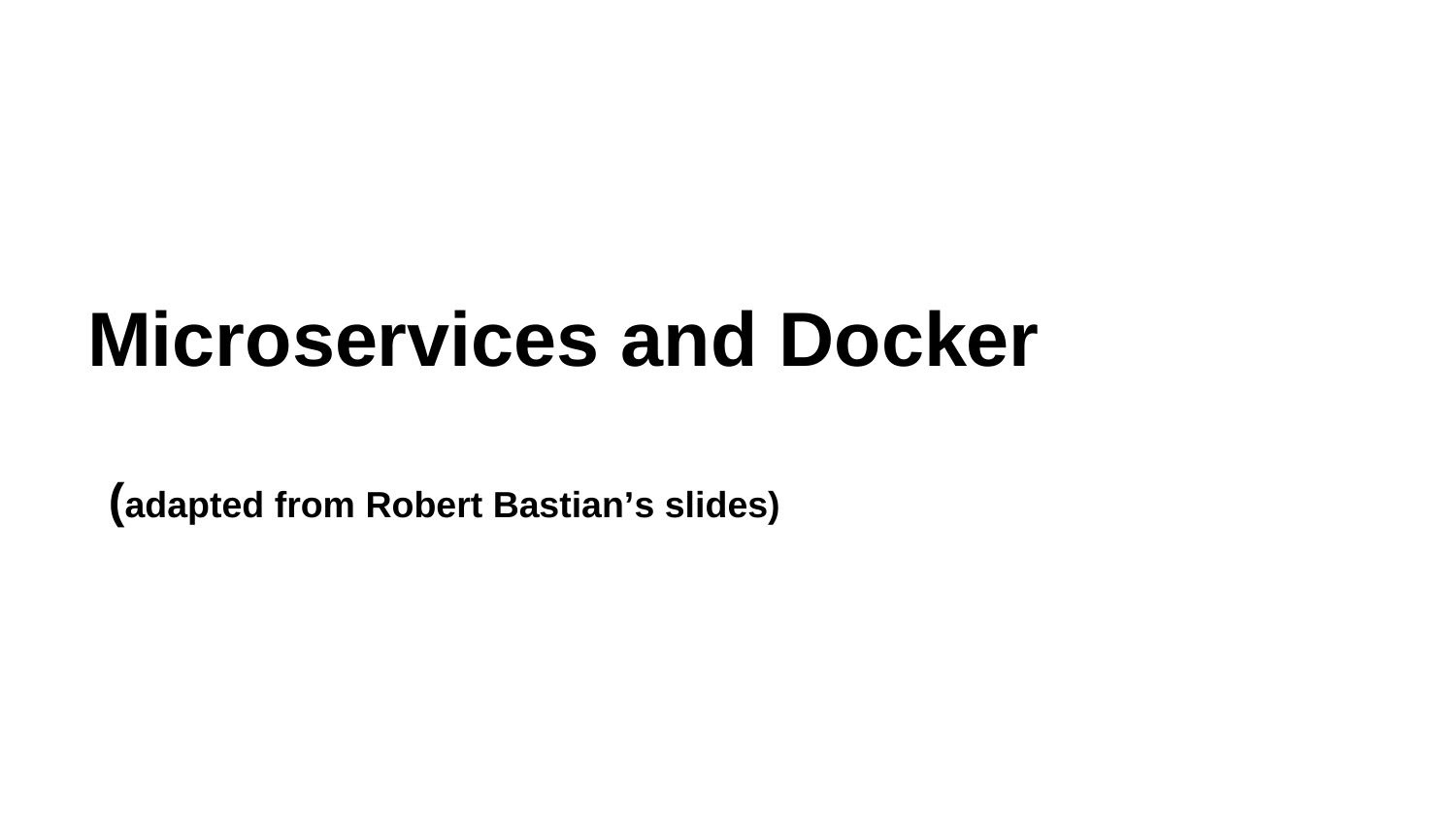

Microservices and Docker
(adapted from Robert Bastian’s slides)